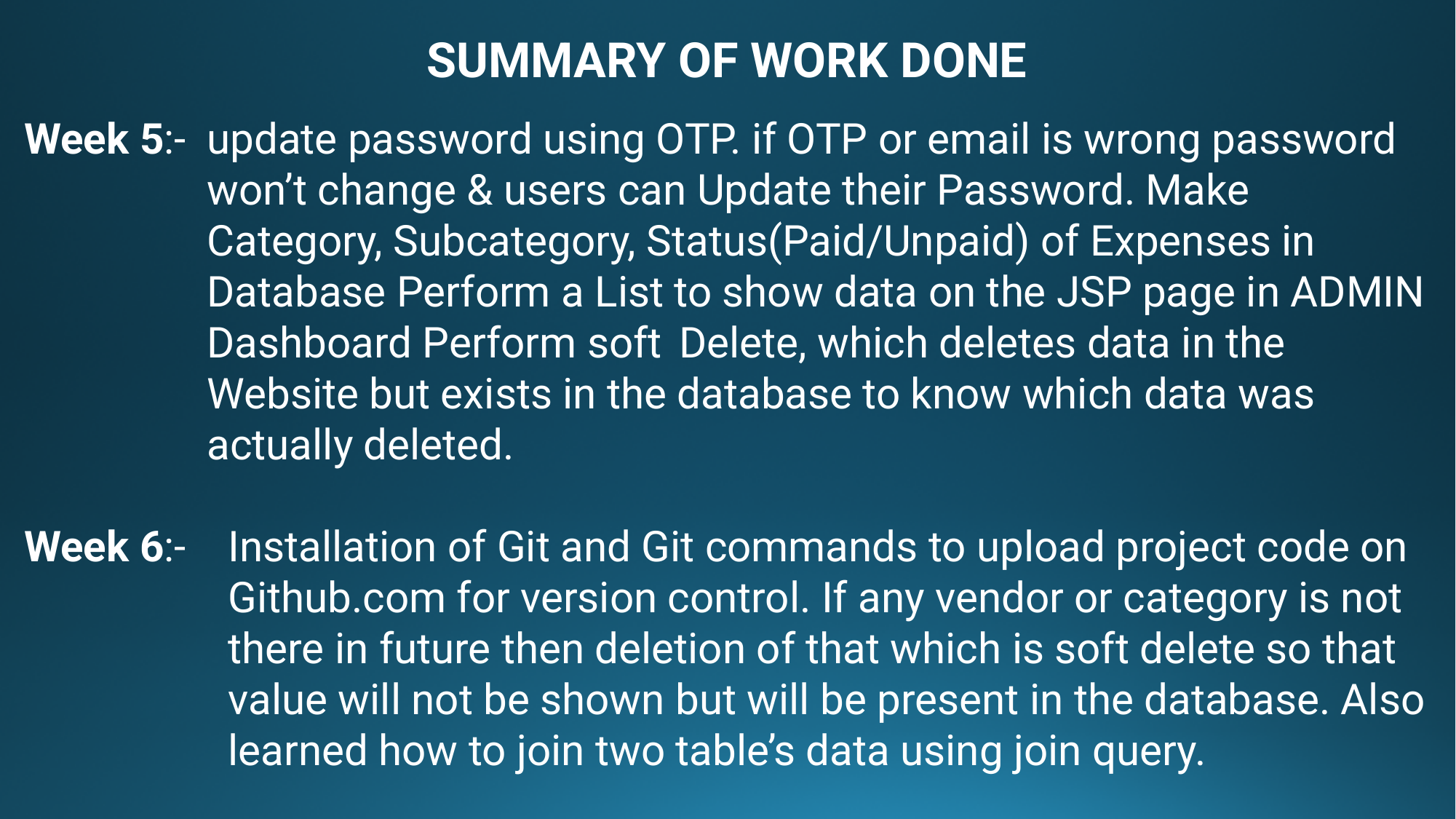

SUMMARY OF WORK DONE
Week 5:-  update password using OTP. if OTP or email is wrong password 	       won’t change & users can Update their Password. Make 		       Category, Subcategory, Status(Paid/Unpaid) of Expenses in		       Database Perform a List to show data on the JSP page in ADMIN 	       Dashboard Perform soft 	Delete, which deletes data in the 		       Website but exists in the database to know which data was 		       actually deleted.

Week 6:-    Installation of Git and Git commands to upload project code on 	         Github.com for version control. If any vendor or category is not 	         there in future then deletion of that which is soft delete so that  	         value will not be shown but will be present in the database. Also 	         learned how to join two table’s data using join query.